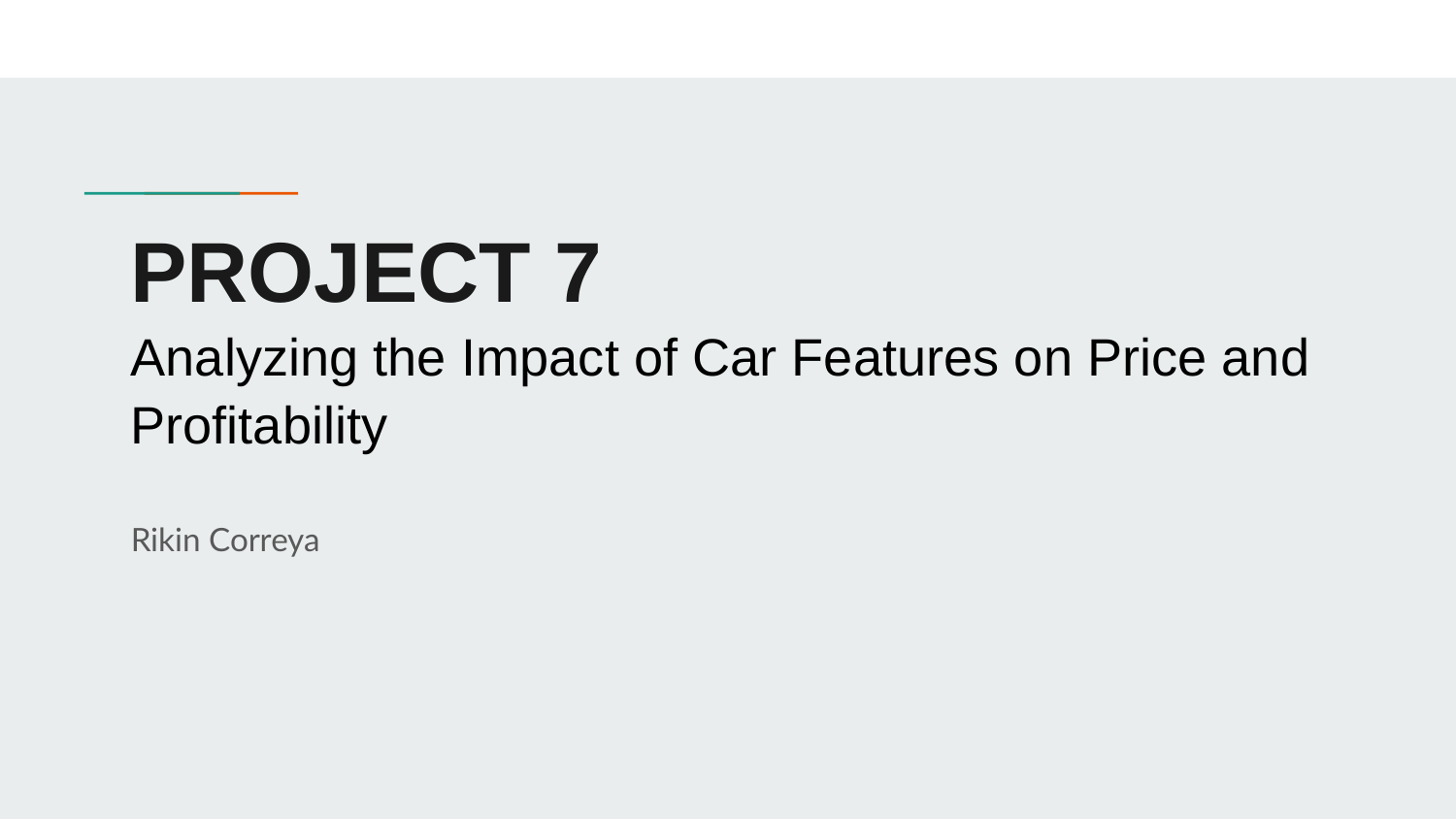

# PROJECT 7
Analyzing the Impact of Car Features on Price and Profitability
Rikin Correya